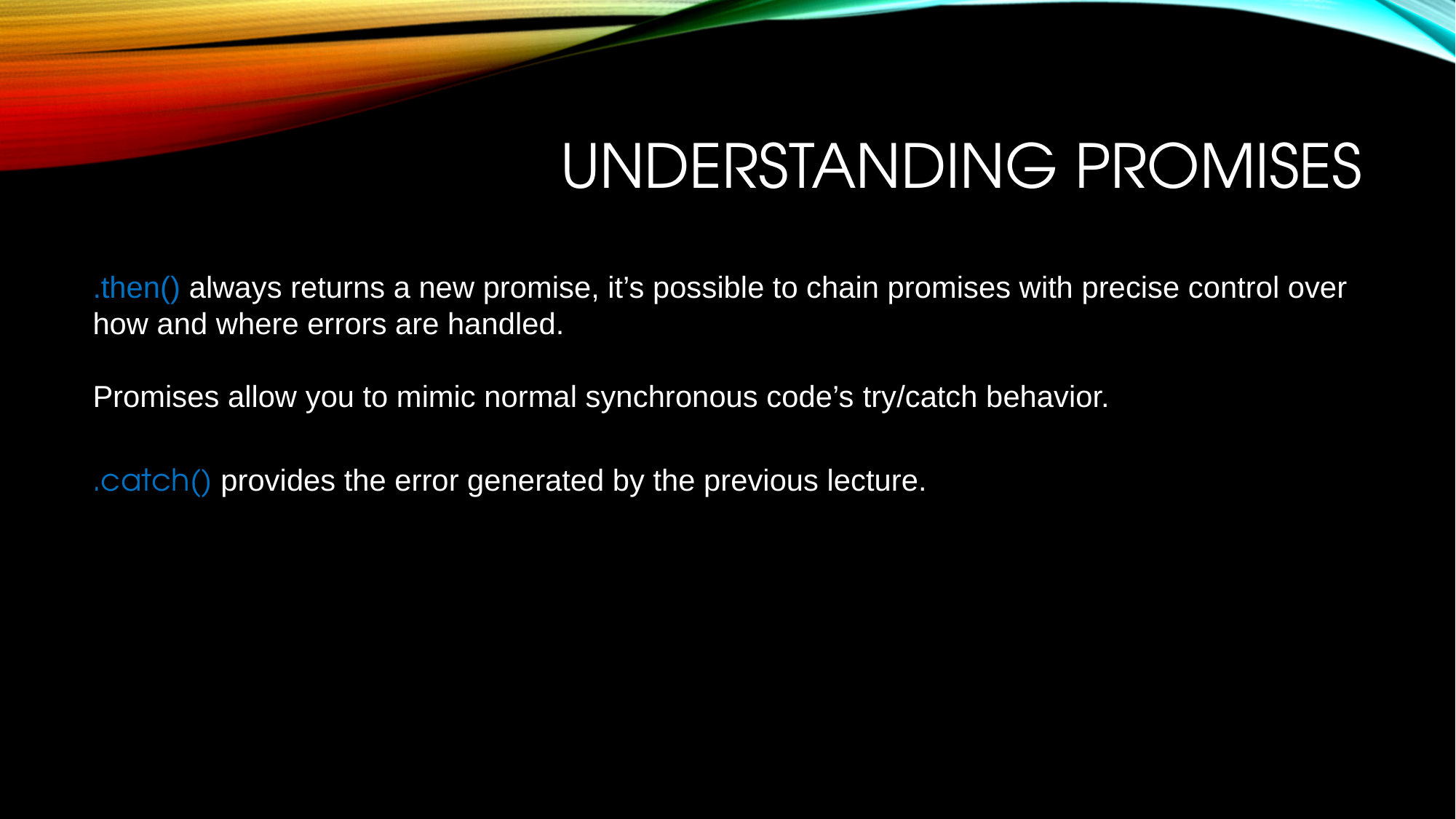

# Understanding Promises
.then() always returns a new promise, it’s possible to chain promises with precise control over how and where errors are handled.

Promises allow you to mimic normal synchronous code’s try/catch behavior.

.catch() provides the error generated by the previous lecture.